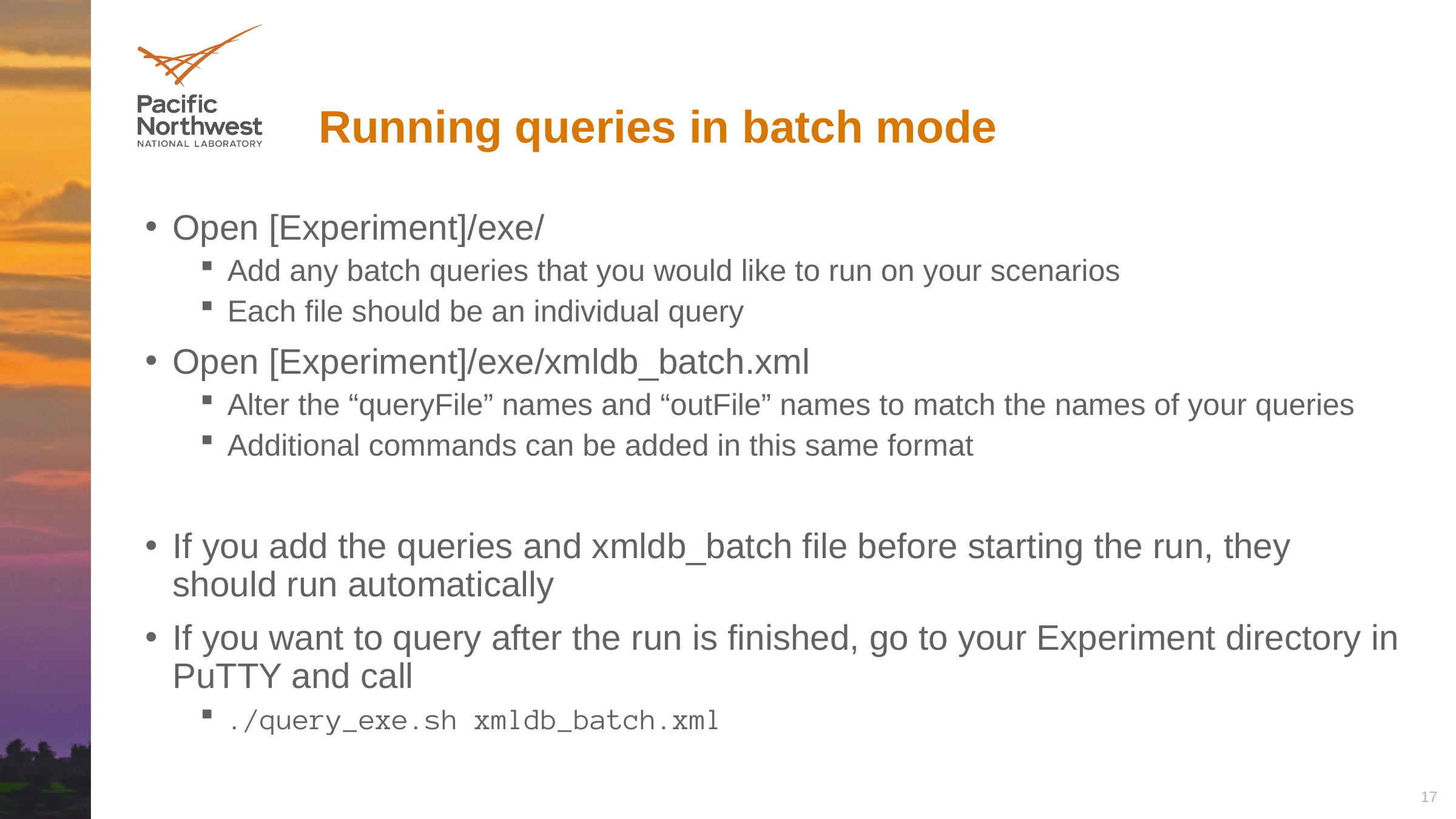

# Running queries in batch mode
Open [Experiment]/exe/
Add any batch queries that you would like to run on your scenarios
Each file should be an individual query
Open [Experiment]/exe/xmldb_batch.xml
Alter the “queryFile” names and “outFile” names to match the names of your queries
Additional commands can be added in this same format

If you add the queries and xmldb_batch file before starting the run, they should run automatically
If you want to query after the run is finished, go to your Experiment directory in PuTTY and call
./query_exe.sh xmldb_batch.xml

17